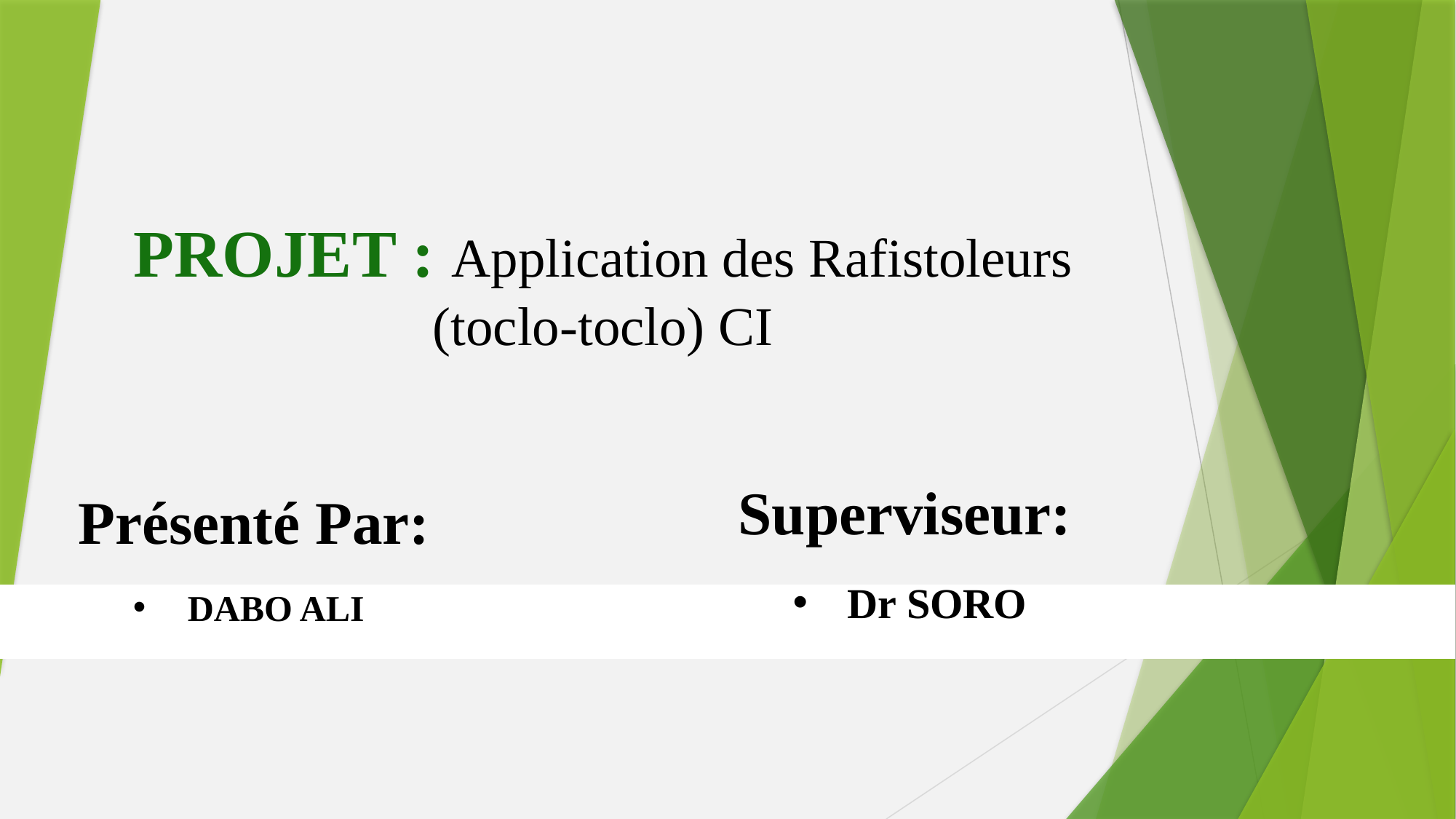

PROJET : Application des Rafistoleurs (toclo-toclo) CI
Superviseur:

Dr SORO
Présenté Par:

DABO ALI